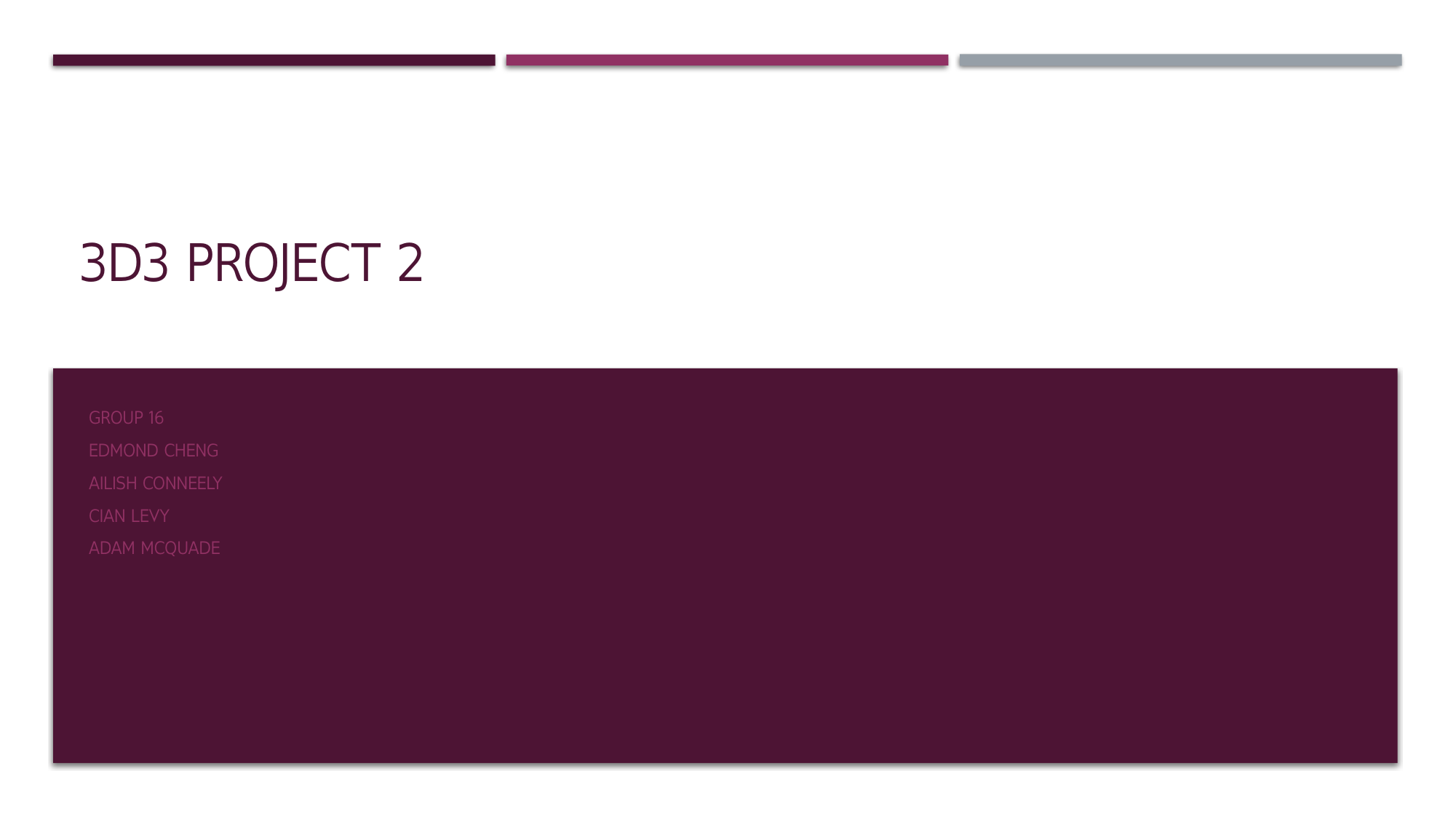

# 3D3 Project 2
Group 16
Edmond Cheng
Ailish Conneely
Cian Levy
Adam McQuade